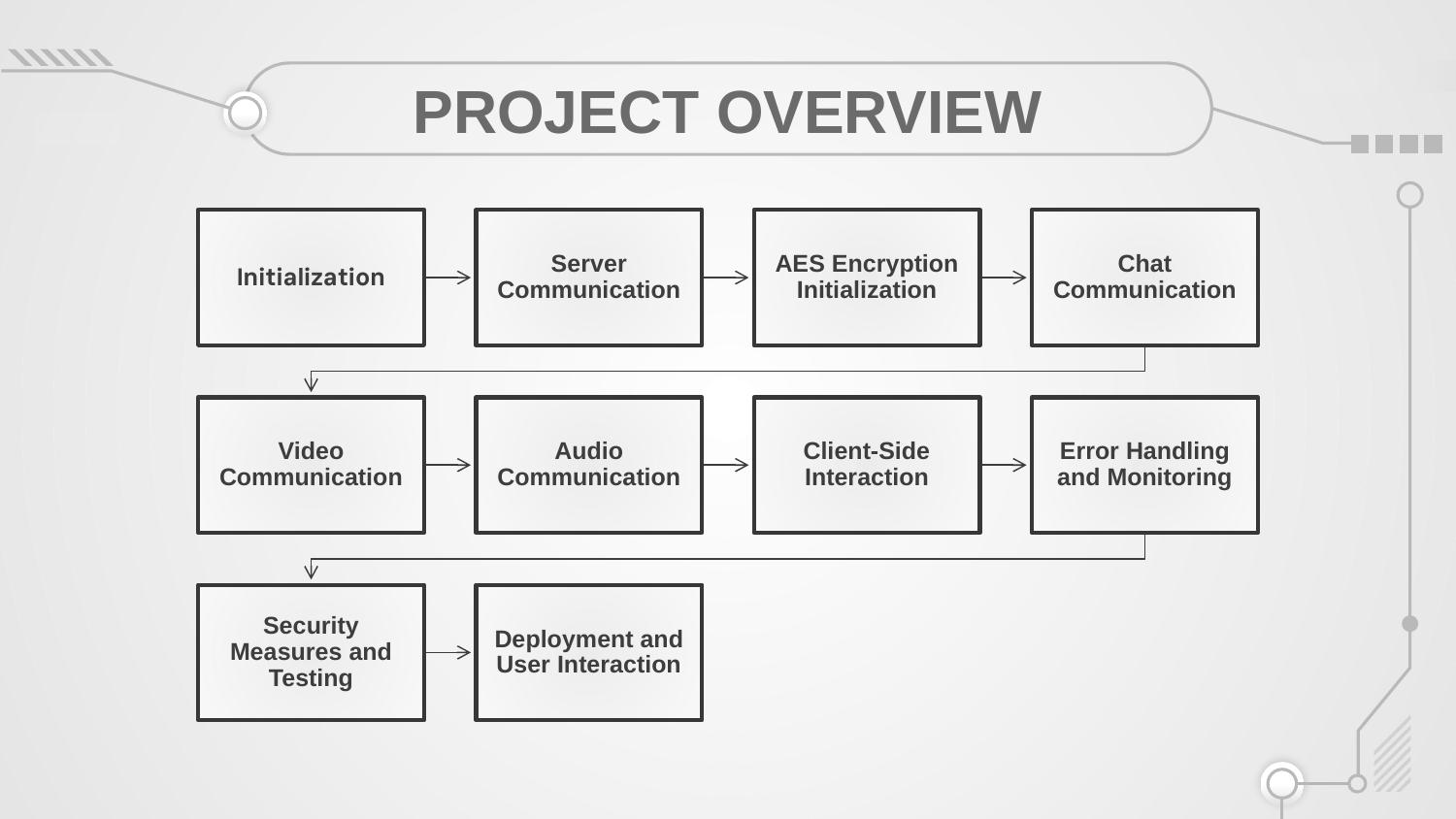

# PROJECT OVERVIEW

Initialization

Server Communication

AES Encryption Initialization

Chat Communication

Video Communication

Audio Communication

Client-Side Interaction

Error Handling and Monitoring

Security Measures and Testing
Deployment and User Interaction